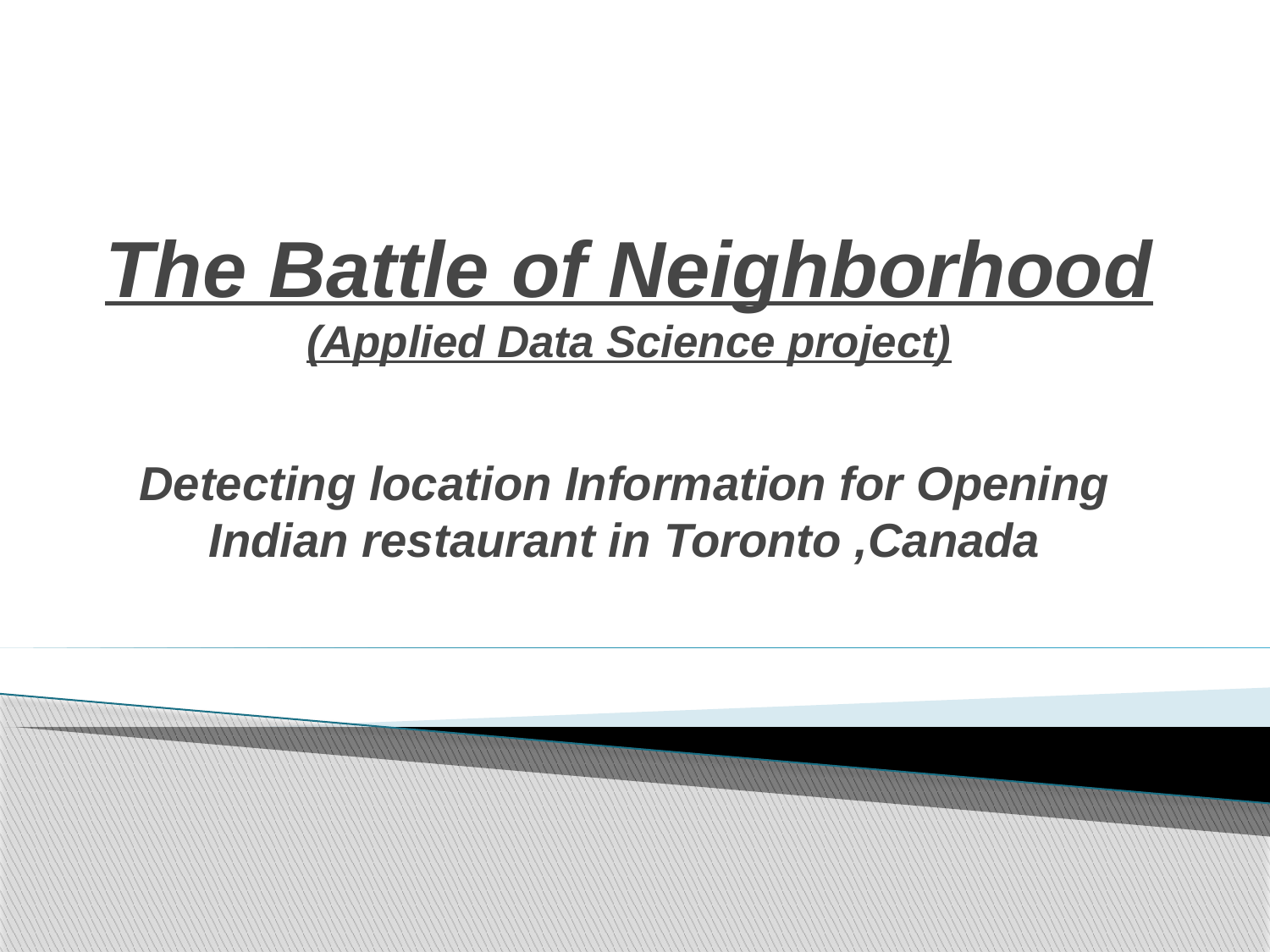

# The Battle of Neighborhood (Applied Data Science project)
Detecting location Information for Opening Indian restaurant in Toronto ,Canada